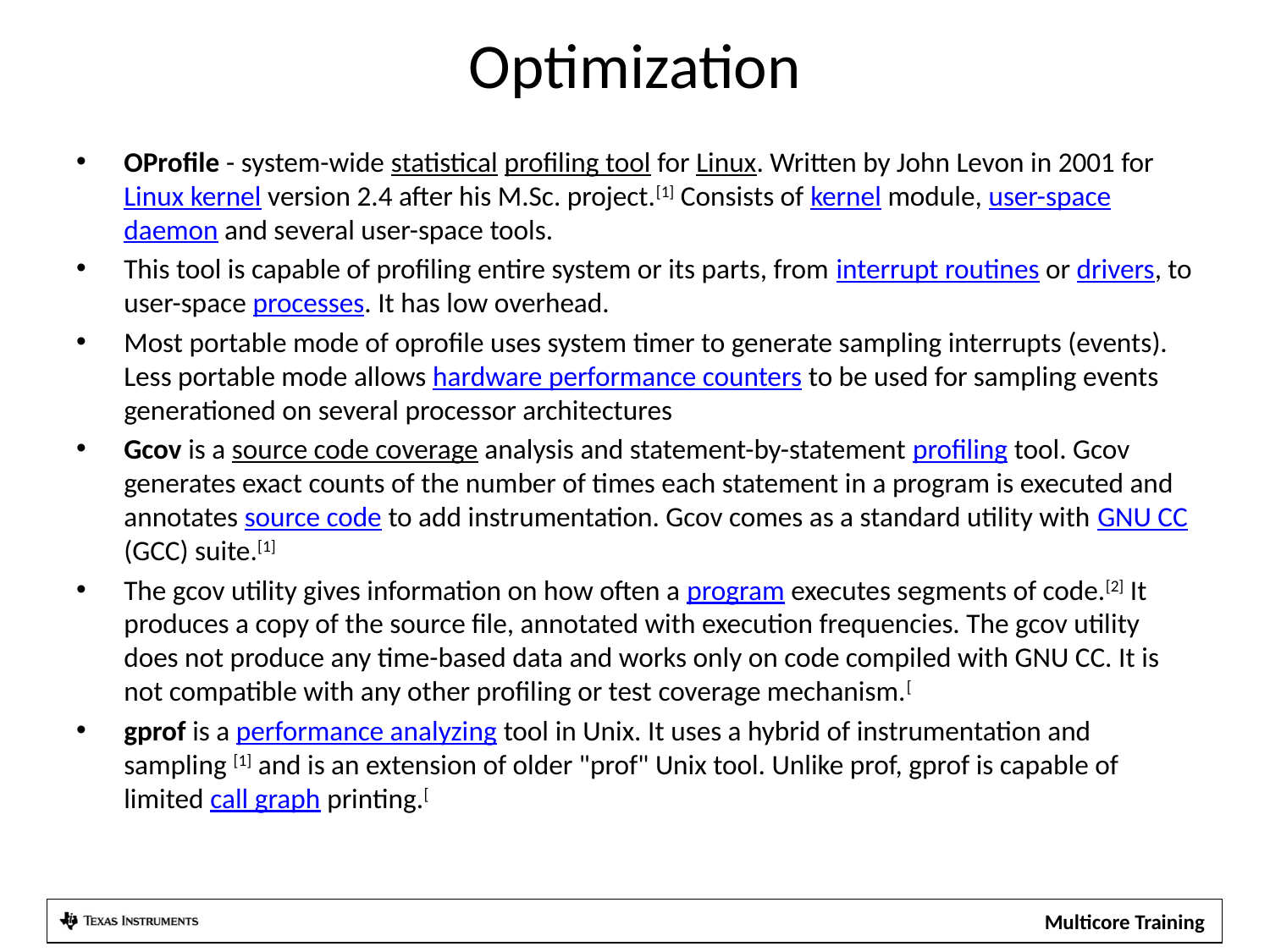

# Optimization
OProfile - system-wide statistical profiling tool for Linux. Written by John Levon in 2001 for Linux kernel version 2.4 after his M.Sc. project.[1] Consists of kernel module, user-space daemon and several user-space tools.
This tool is capable of profiling entire system or its parts, from interrupt routines or drivers, to user-space processes. It has low overhead.
Most portable mode of oprofile uses system timer to generate sampling interrupts (events). Less portable mode allows hardware performance counters to be used for sampling events generationed on several processor architectures
Gcov is a source code coverage analysis and statement-by-statement profiling tool. Gcov generates exact counts of the number of times each statement in a program is executed and annotates source code to add instrumentation. Gcov comes as a standard utility with GNU CC (GCC) suite.[1]
The gcov utility gives information on how often a program executes segments of code.[2] It produces a copy of the source file, annotated with execution frequencies. The gcov utility does not produce any time-based data and works only on code compiled with GNU CC. It is not compatible with any other profiling or test coverage mechanism.[
gprof is a performance analyzing tool in Unix. It uses a hybrid of instrumentation and sampling [1] and is an extension of older "prof" Unix tool. Unlike prof, gprof is capable of limited call graph printing.[